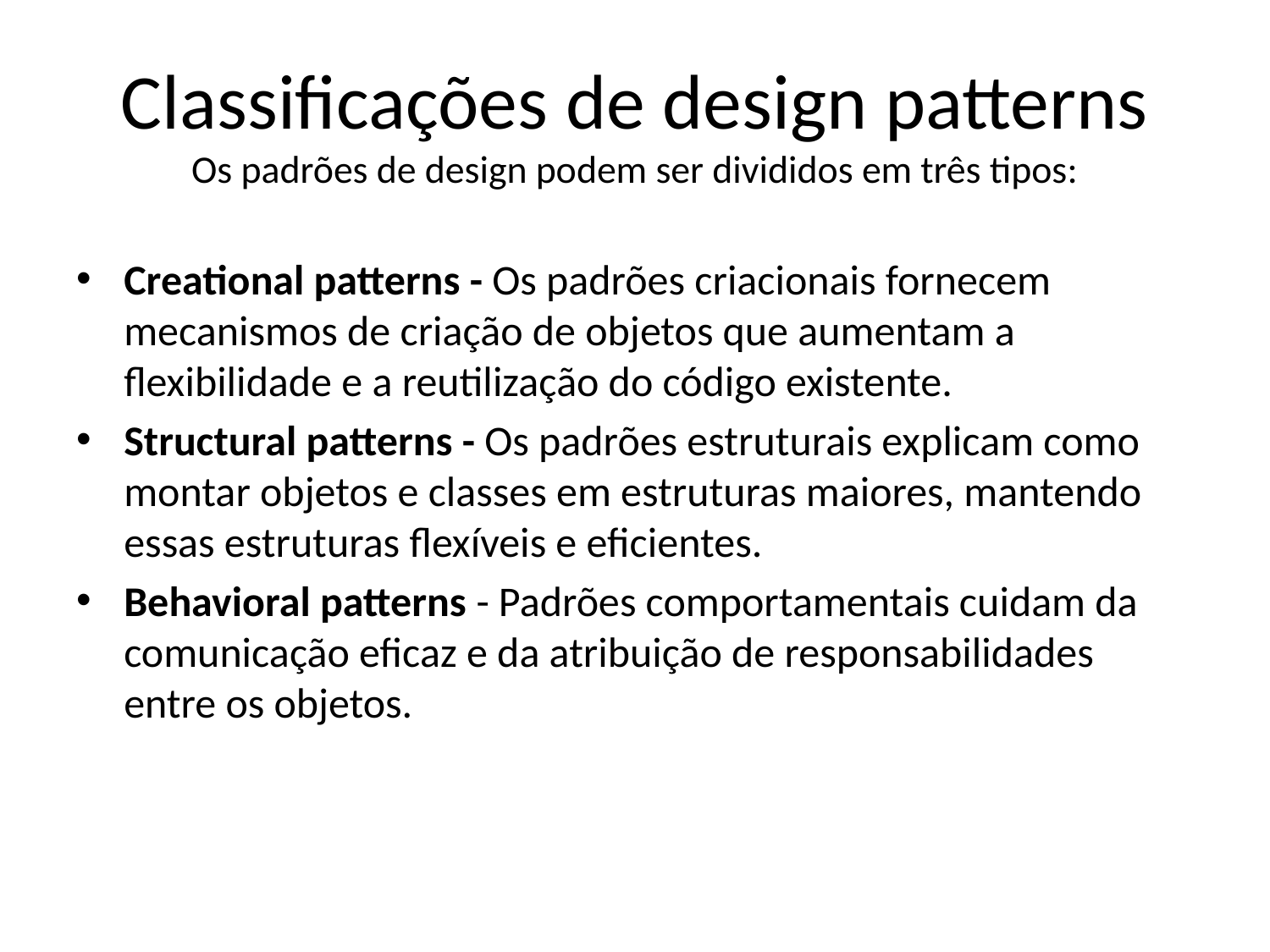

# Classificações de design patterns Os padrões de design podem ser divididos em três tipos:

Creational patterns - Os padrões criacionais fornecem mecanismos de criação de objetos que aumentam a flexibilidade e a reutilização do código existente.
Structural patterns - Os padrões estruturais explicam como montar objetos e classes em estruturas maiores, mantendo essas estruturas flexíveis e eficientes.
Behavioral patterns - Padrões comportamentais cuidam da comunicação eficaz e da atribuição de responsabilidades entre os objetos.